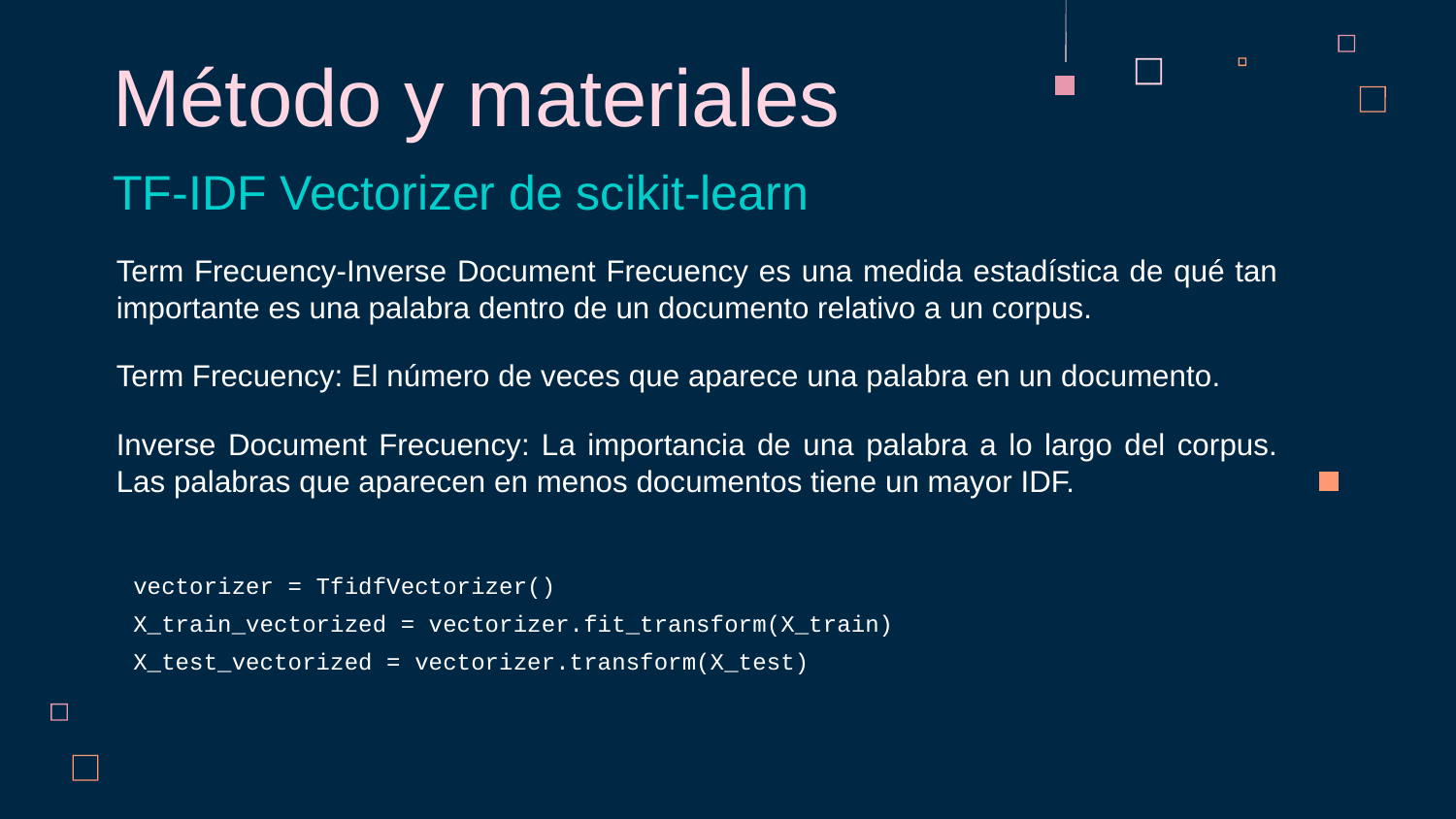

Método y materiales
TF-IDF Vectorizer de scikit-learn
Term Frecuency-Inverse Document Frecuency es una medida estadística de qué tan importante es una palabra dentro de un documento relativo a un corpus.
Term Frecuency: El número de veces que aparece una palabra en un documento.
Inverse Document Frecuency: La importancia de una palabra a lo largo del corpus. Las palabras que aparecen en menos documentos tiene un mayor IDF.

# vectorizer = TfidfVectorizer()
X_train_vectorized = vectorizer.fit_transform(X_train)
X_test_vectorized = vectorizer.transform(X_test)